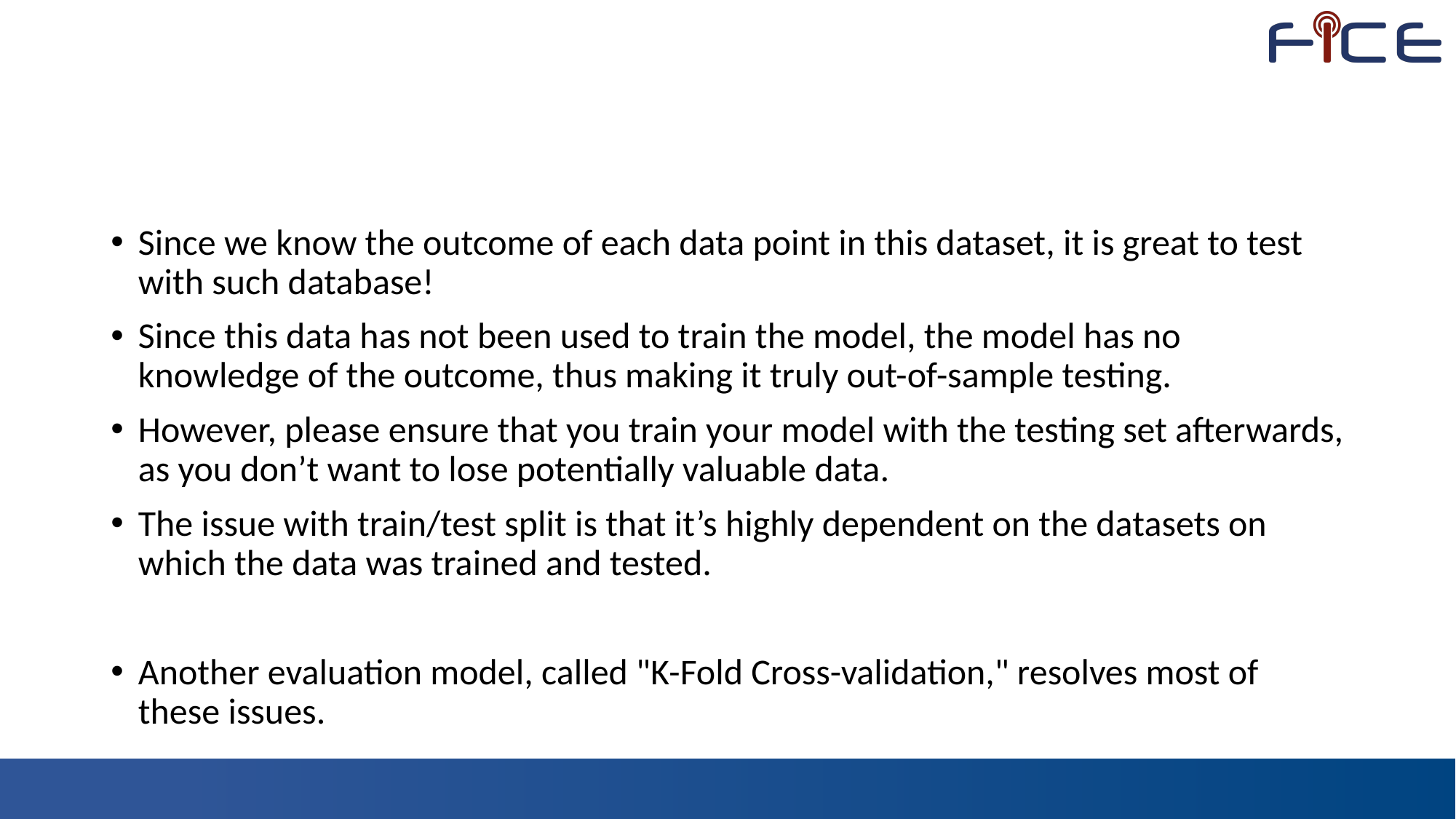

#
Since we know the outcome of each data point in this dataset, it is great to test with such database!
Since this data has not been used to train the model, the model has no knowledge of the outcome, thus making it truly out-of-sample testing.
However, please ensure that you train your model with the testing set afterwards, as you don’t want to lose potentially valuable data.
The issue with train/test split is that it’s highly dependent on the datasets on which the data was trained and tested.

Another evaluation model, called "K-Fold Cross-validation," resolves most of these issues.